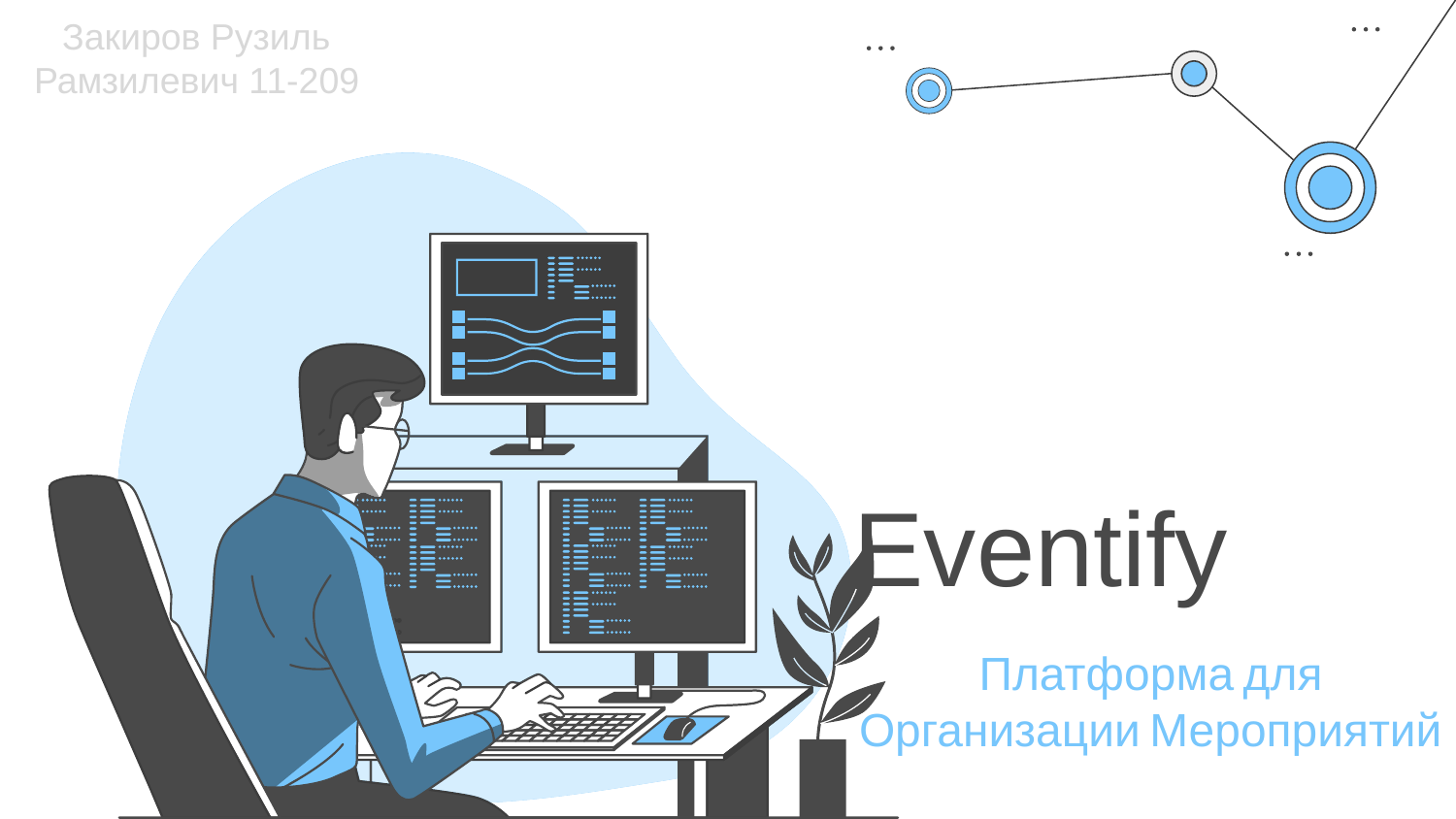

Закиров Рузиль Рамзилевич 11-209

# Eventify
Платформа для Организации Мероприятий